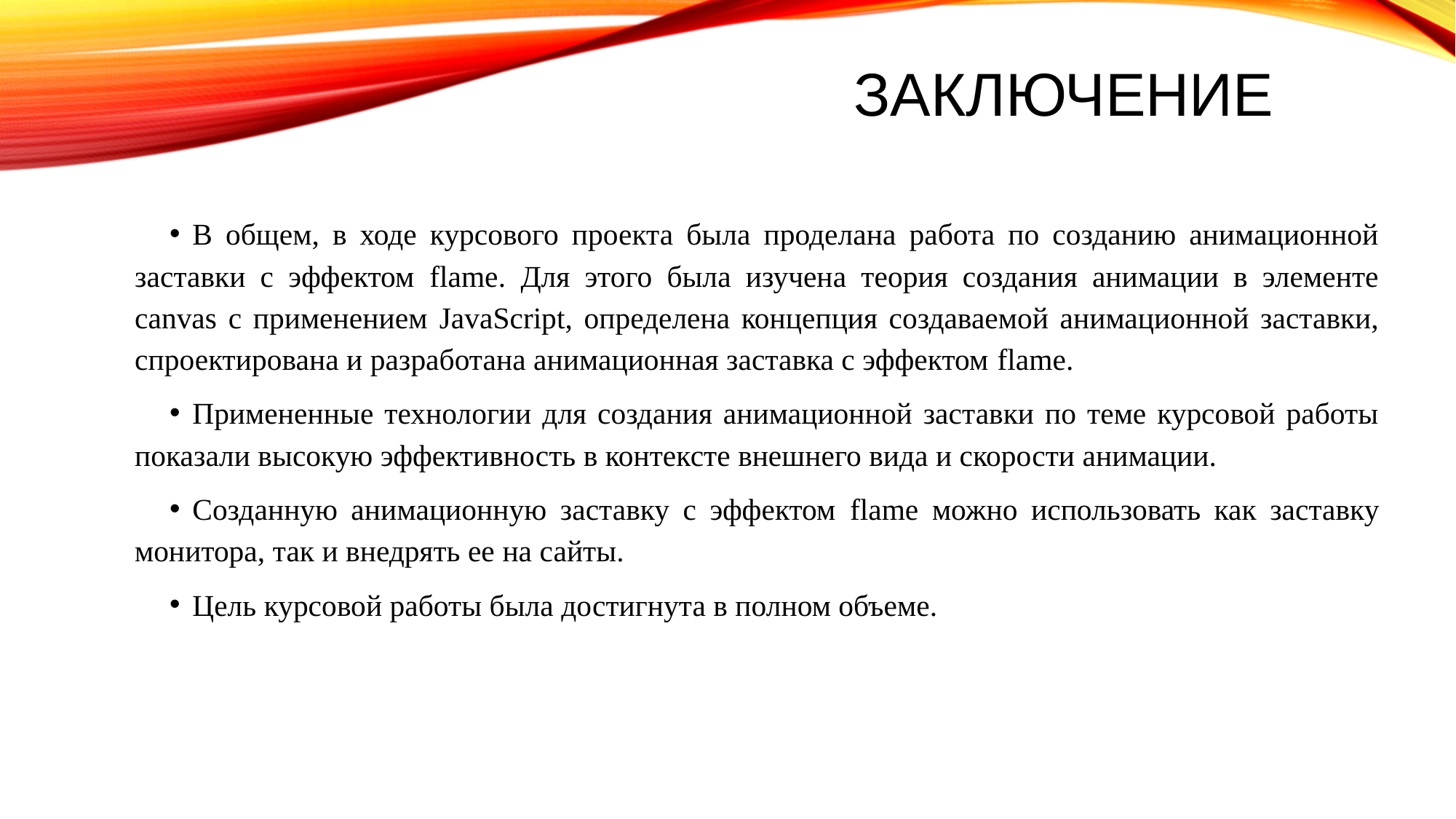

# Заключение
В общем, в ходе курсового проекта была проделана работа по созданию анимационной заставки с эффектом flame. Для этого была изучена теория создания анимации в элементе canvas с применением JavaScript, определена концепция создаваемой анимационной заставки, спроектирована и разработана анимационная заставка с эффектом flame.
Примененные технологии для создания анимационной заставки по теме курсовой работы показали высокую эффективность в контексте внешнего вида и скорости анимации.
Созданную анимационную заставку с эффектом flame можно использовать как заставку монитора, так и внедрять ее на сайты.
Цель курсовой работы была достигнута в полном объеме.